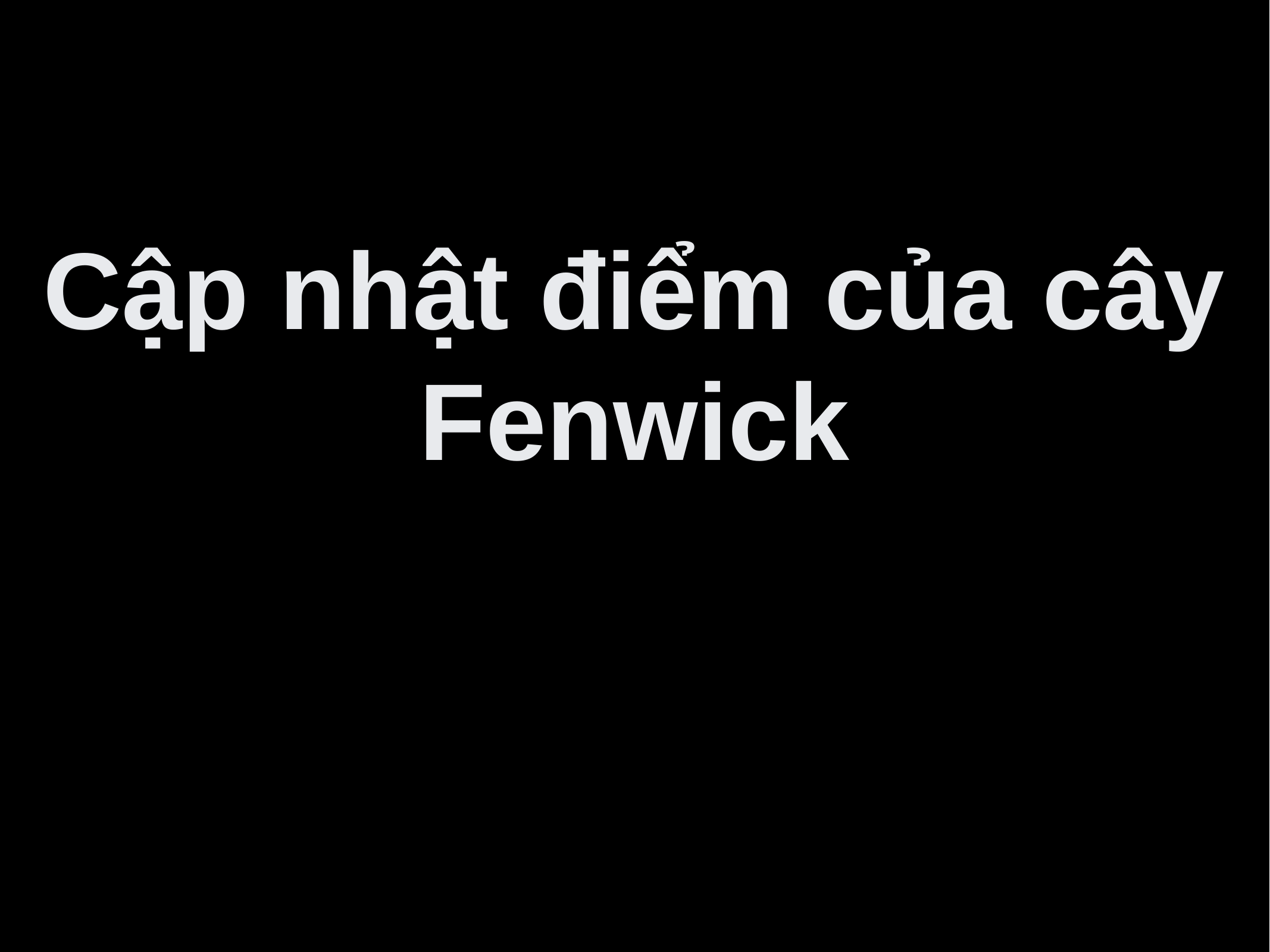

# Cập nhật điểm của cây Fenwick